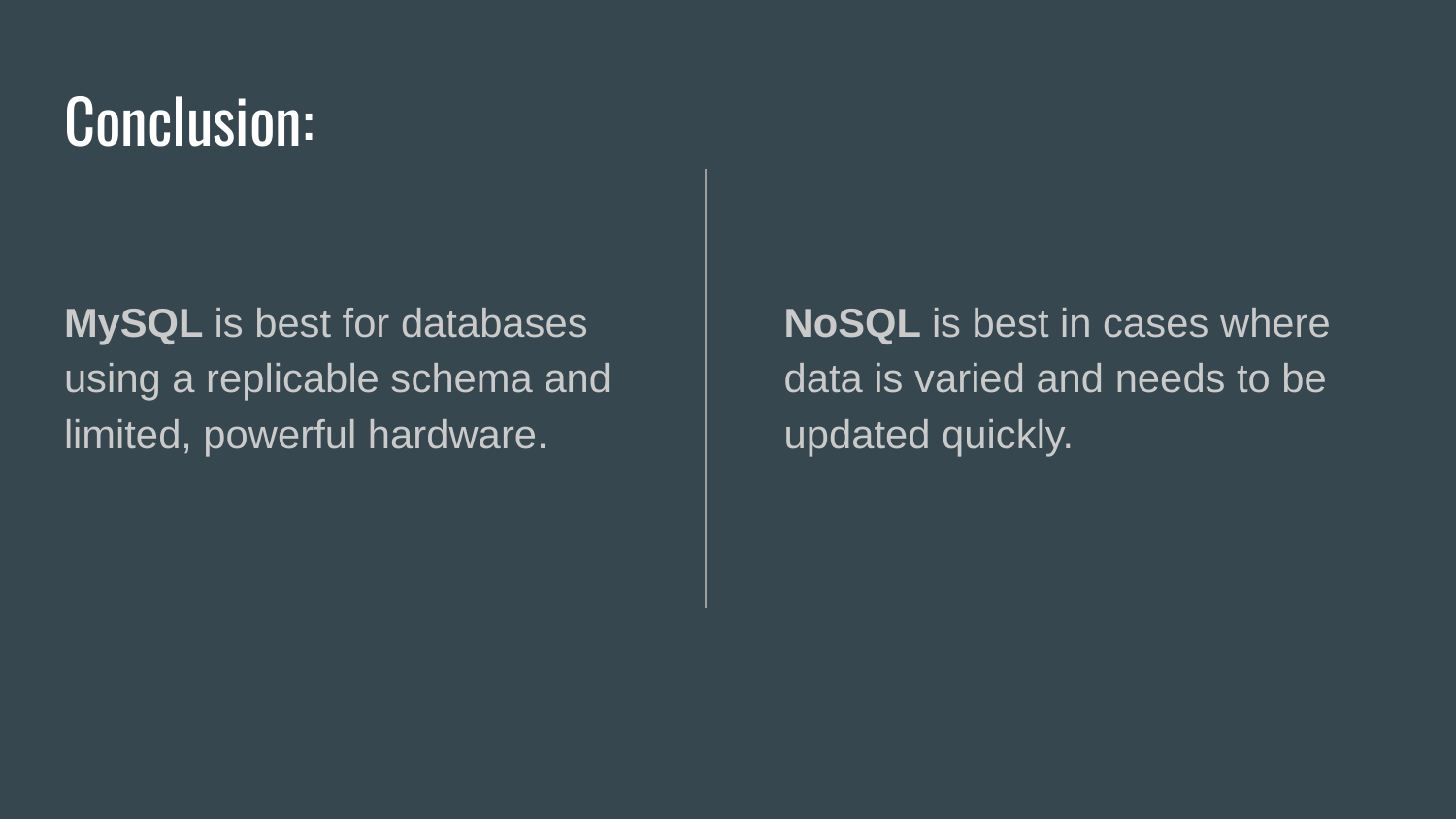

# Conclusion:
NoSQL is best in cases where data is varied and needs to be updated quickly.
MySQL is best for databases using a replicable schema and limited, powerful hardware.